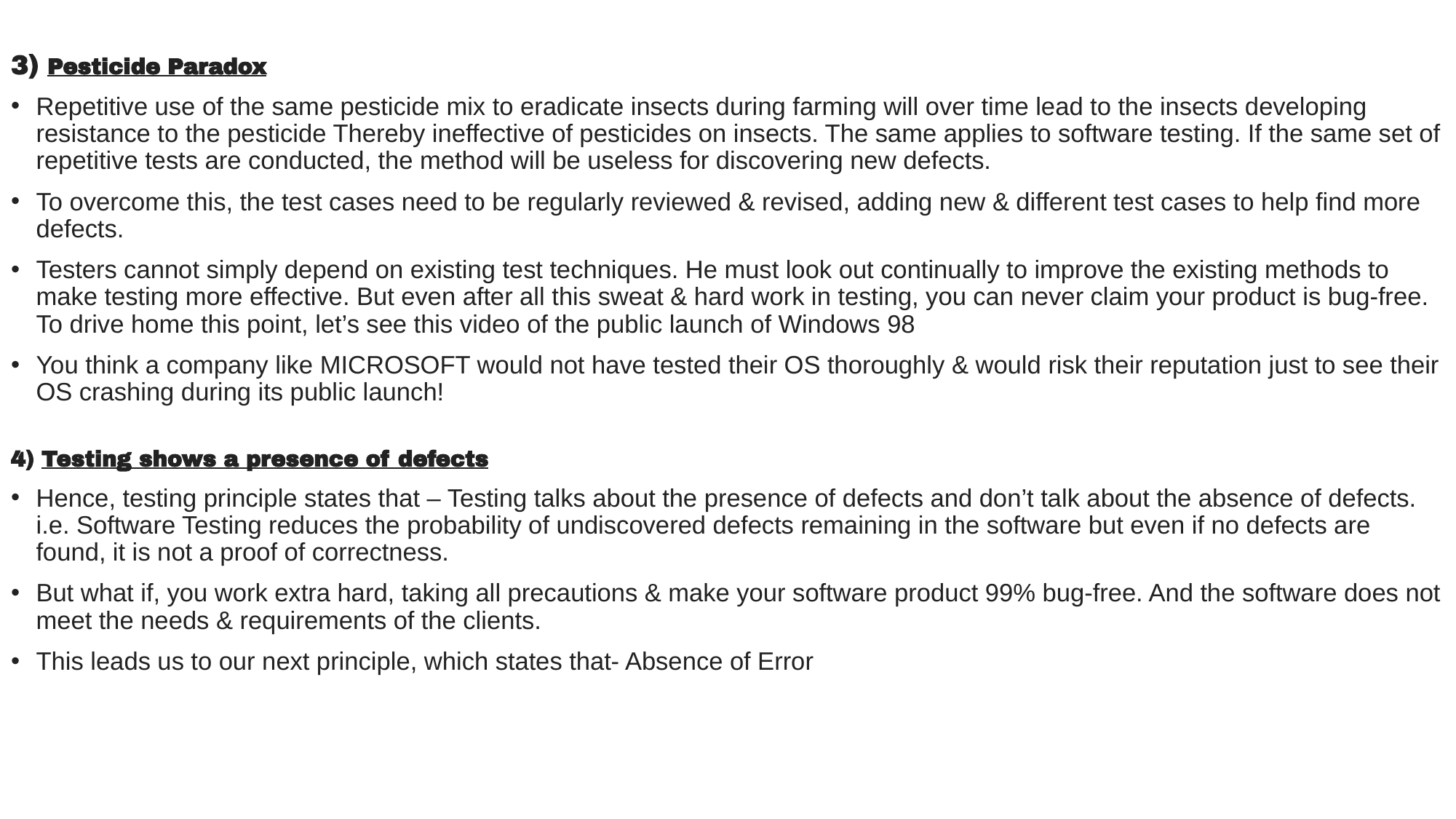

3) Pesticide Paradox
Repetitive use of the same pesticide mix to eradicate insects during farming will over time lead to the insects developing resistance to the pesticide Thereby ineffective of pesticides on insects. The same applies to software testing. If the same set of repetitive tests are conducted, the method will be useless for discovering new defects.
To overcome this, the test cases need to be regularly reviewed & revised, adding new & different test cases to help find more defects.
Testers cannot simply depend on existing test techniques. He must look out continually to improve the existing methods to make testing more effective. But even after all this sweat & hard work in testing, you can never claim your product is bug-free. To drive home this point, let’s see this video of the public launch of Windows 98
You think a company like MICROSOFT would not have tested their OS thoroughly & would risk their reputation just to see their OS crashing during its public launch!
4) Testing shows a presence of defects
Hence, testing principle states that – Testing talks about the presence of defects and don’t talk about the absence of defects. i.e. Software Testing reduces the probability of undiscovered defects remaining in the software but even if no defects are found, it is not a proof of correctness.
But what if, you work extra hard, taking all precautions & make your software product 99% bug-free. And the software does not meet the needs & requirements of the clients.
This leads us to our next principle, which states that- Absence of Error